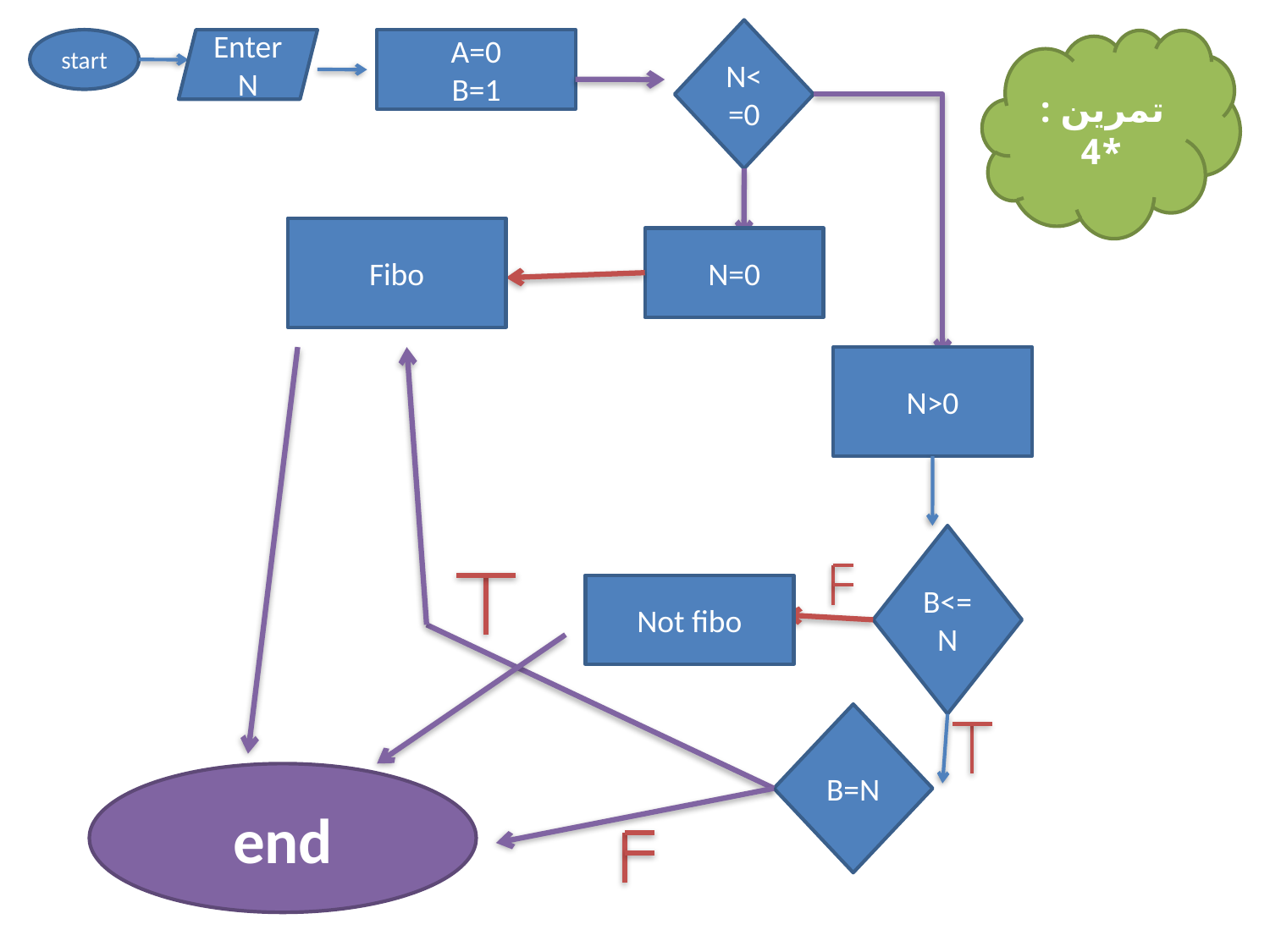

N<=0
start
Enter N
A=0
B=1
تمرین :*4
Fibo
N=0
N>0
B<=N
Not fibo
B=N
end